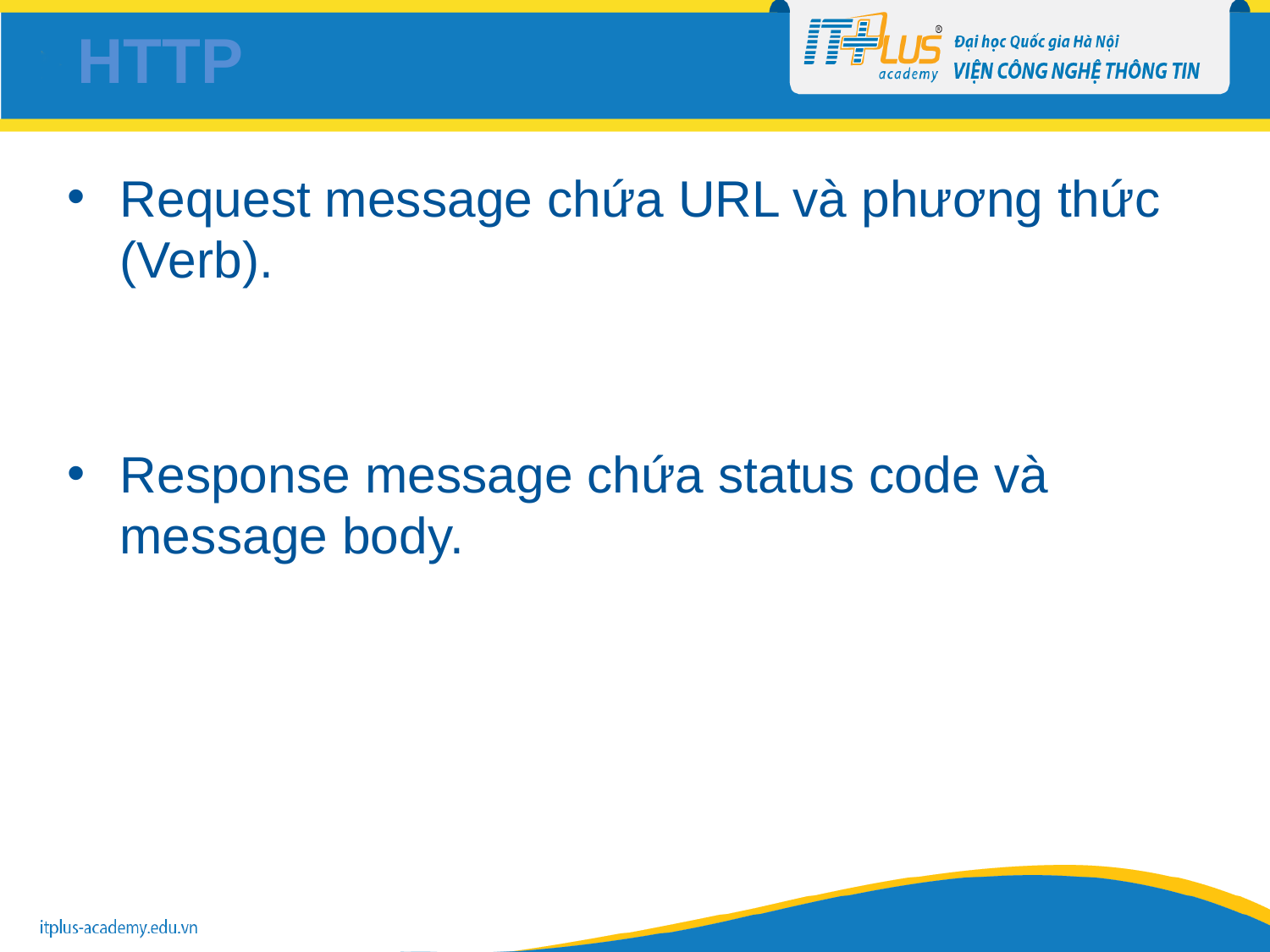

# HTTP
Request message chứa URL và phương thức (Verb).

Response message chứa status code và message body.